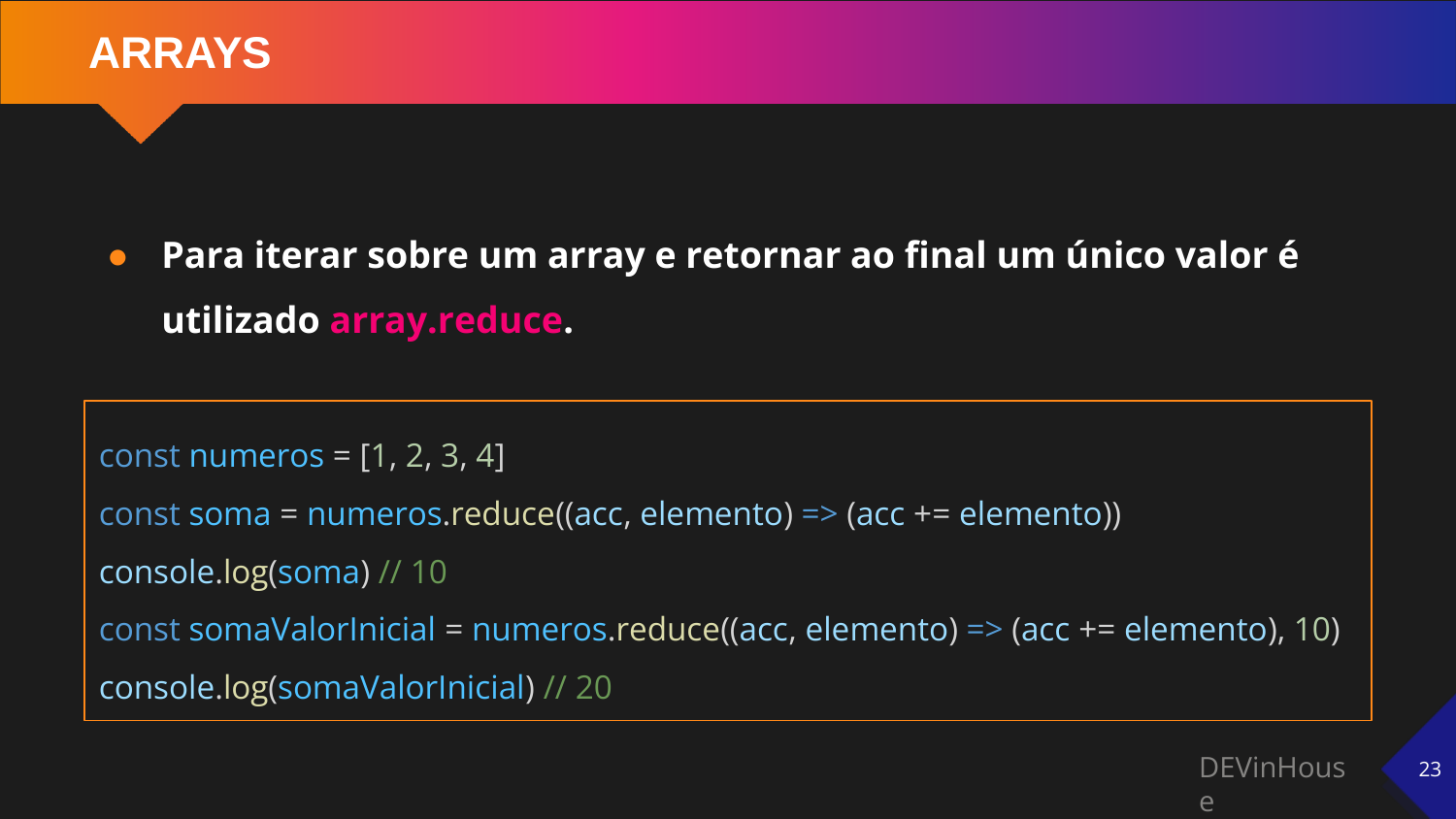

# ARRAYS
Para iterar sobre um array e retornar ao final um único valor é utilizado array.reduce.
const numeros = [1, 2, 3, 4]
const soma = numeros.reduce((acc, elemento) => (acc += elemento))
console.log(soma) // 10
const somaValorInicial = numeros.reduce((acc, elemento) => (acc += elemento), 10)
console.log(somaValorInicial) // 20
23